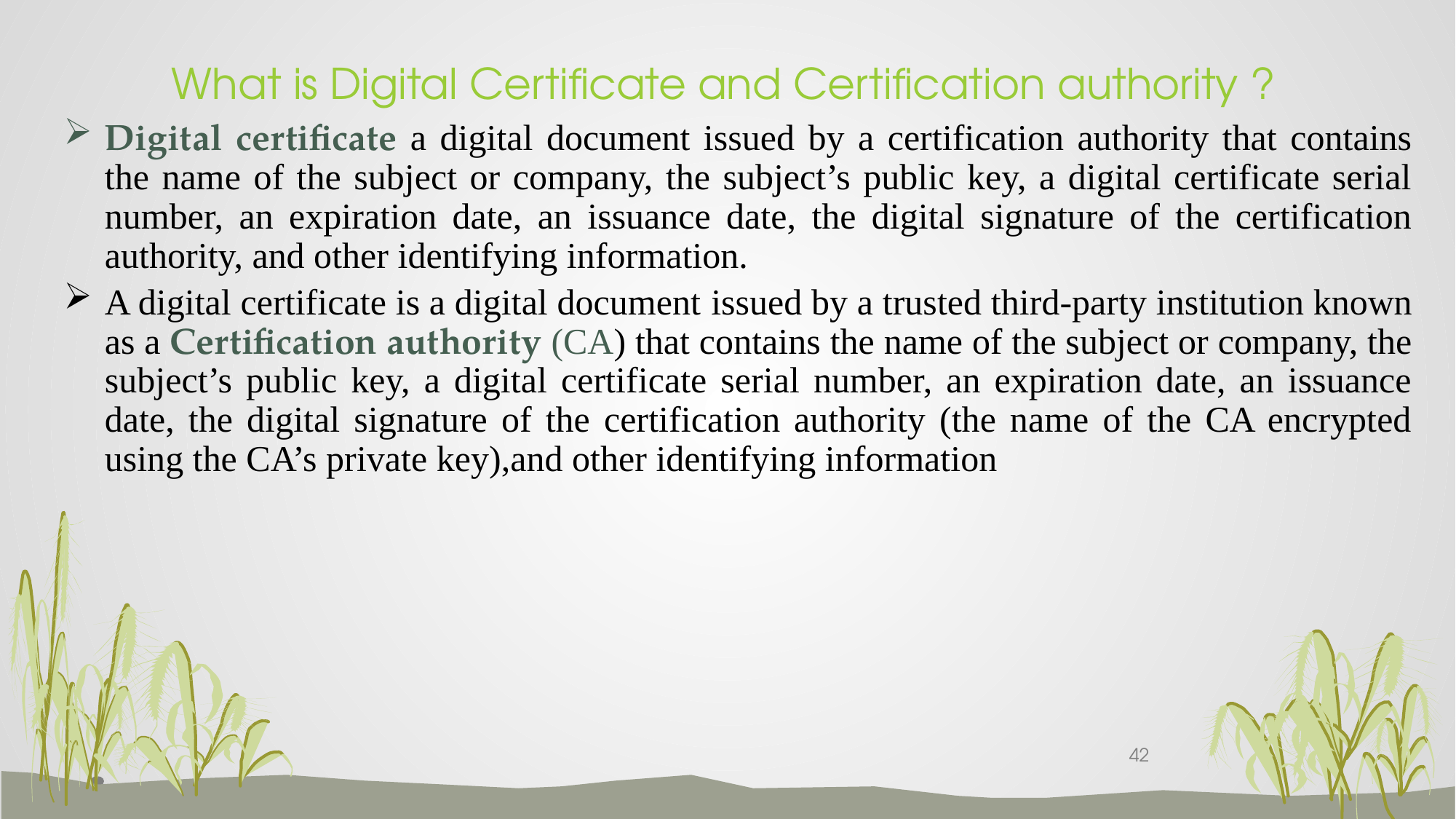

# What is Digital Certificate and Certification authority ?
Digital certificate a digital document issued by a certification authority that contains the name of the subject or company, the subject’s public key, a digital certificate serial number, an expiration date, an issuance date, the digital signature of the certification authority, and other identifying information.
A digital certificate is a digital document issued by a trusted third-party institution known as a Certification authority (CA) that contains the name of the subject or company, the subject’s public key, a digital certificate serial number, an expiration date, an issuance date, the digital signature of the certification authority (the name of the CA encrypted using the CA’s private key),and other identifying information

42